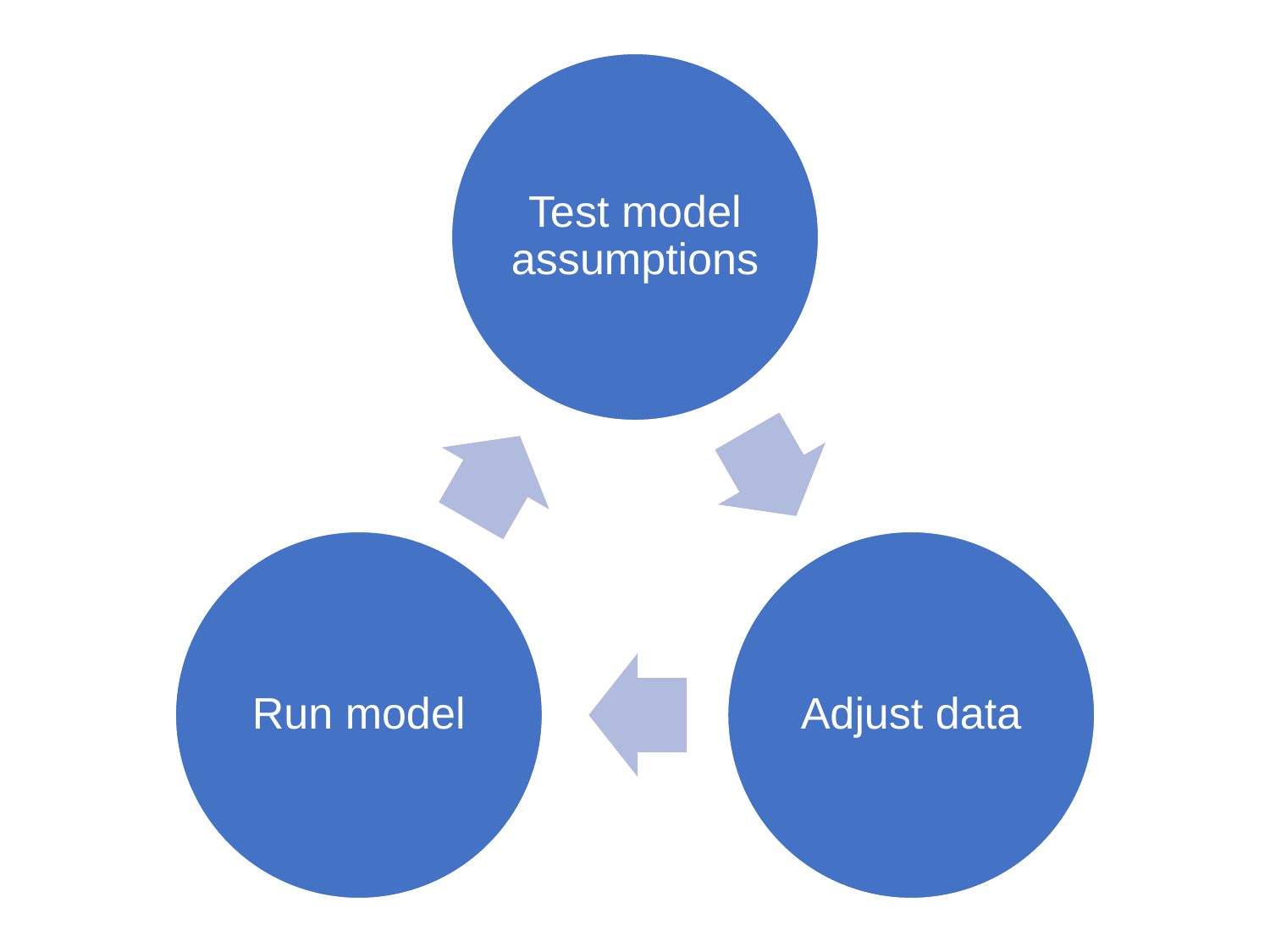

Test model assumptions

Adjust data

Run model